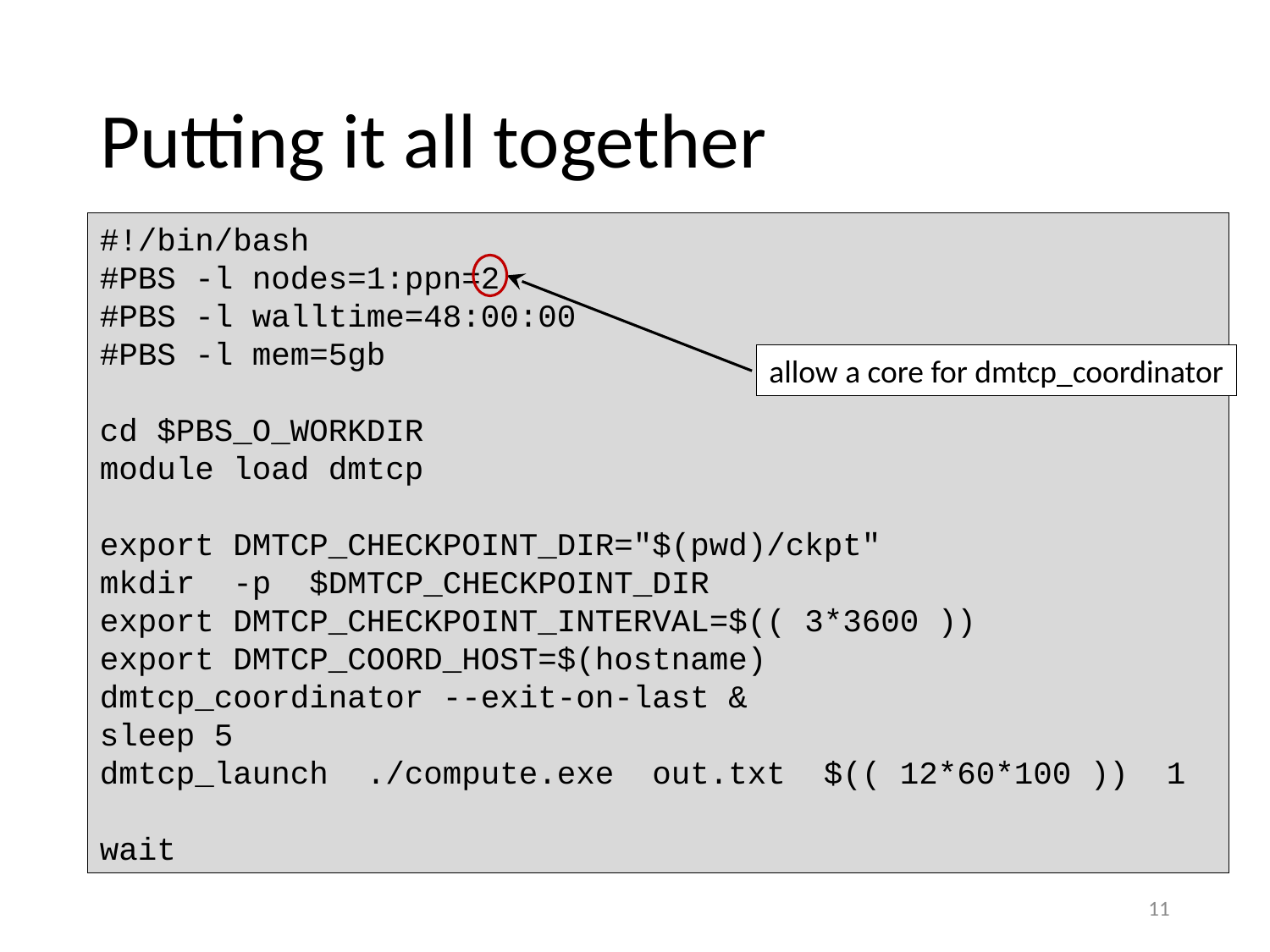

# Putting it all together
#!/bin/bash
#PBS -l nodes=1:ppn=2
#PBS -l walltime=48:00:00
#PBS -l mem=5gb

cd $PBS_O_WORKDIR
module load dmtcp

export DMTCP_CHECKPOINT_DIR="$(pwd)/ckpt"
mkdir  -p  $DMTCP_CHECKPOINT_DIR
export DMTCP_CHECKPOINT_INTERVAL=$(( 3*3600 ))
export DMTCP_COORD_HOST=$(hostname)
dmtcp_coordinator --exit-on-last &
sleep 5
dmtcp_launch  ./compute.exe  out.txt  $(( 12*60*100 ))  1

wait

allow a core for dmtcp_coordinator
11